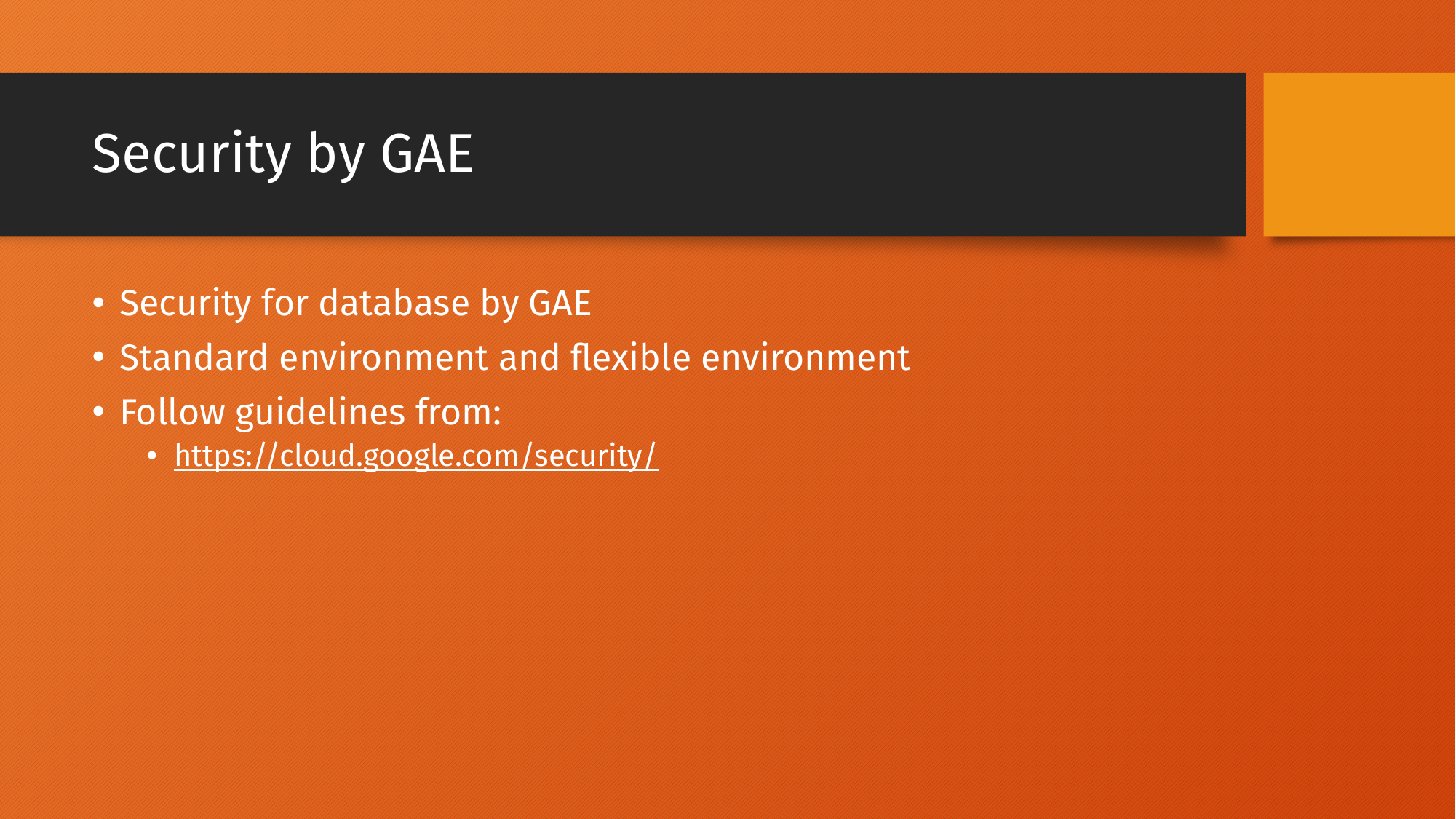

# Security by GAE
Security for database by GAE
Standard environment and flexible environment
Follow guidelines from:
https://cloud.google.com/security/